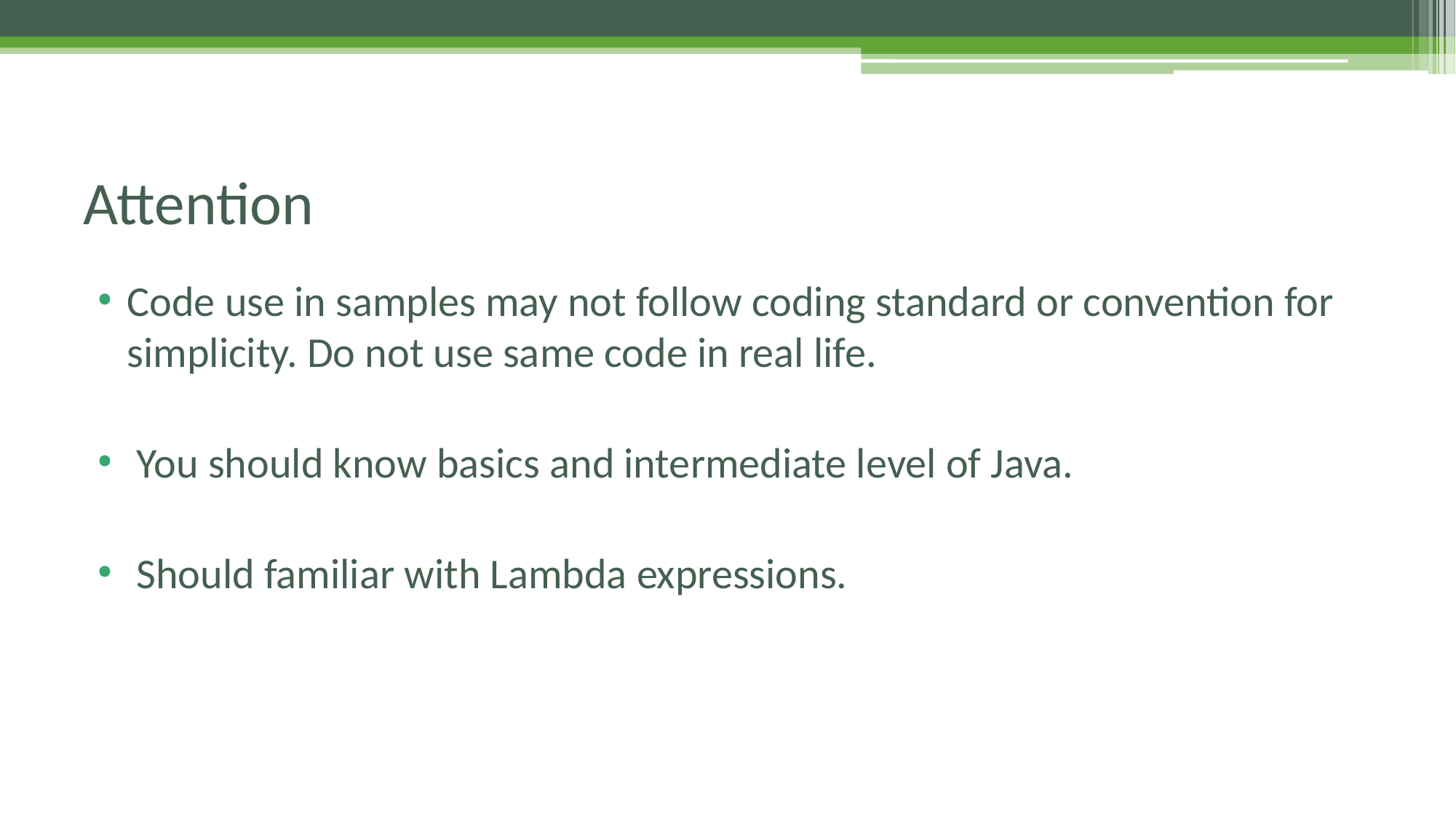

# Attention
Code use in samples may not follow coding standard or convention for simplicity. Do not use same code in real life.

 You should know basics and intermediate level of Java.

 Should familiar with Lambda expressions.